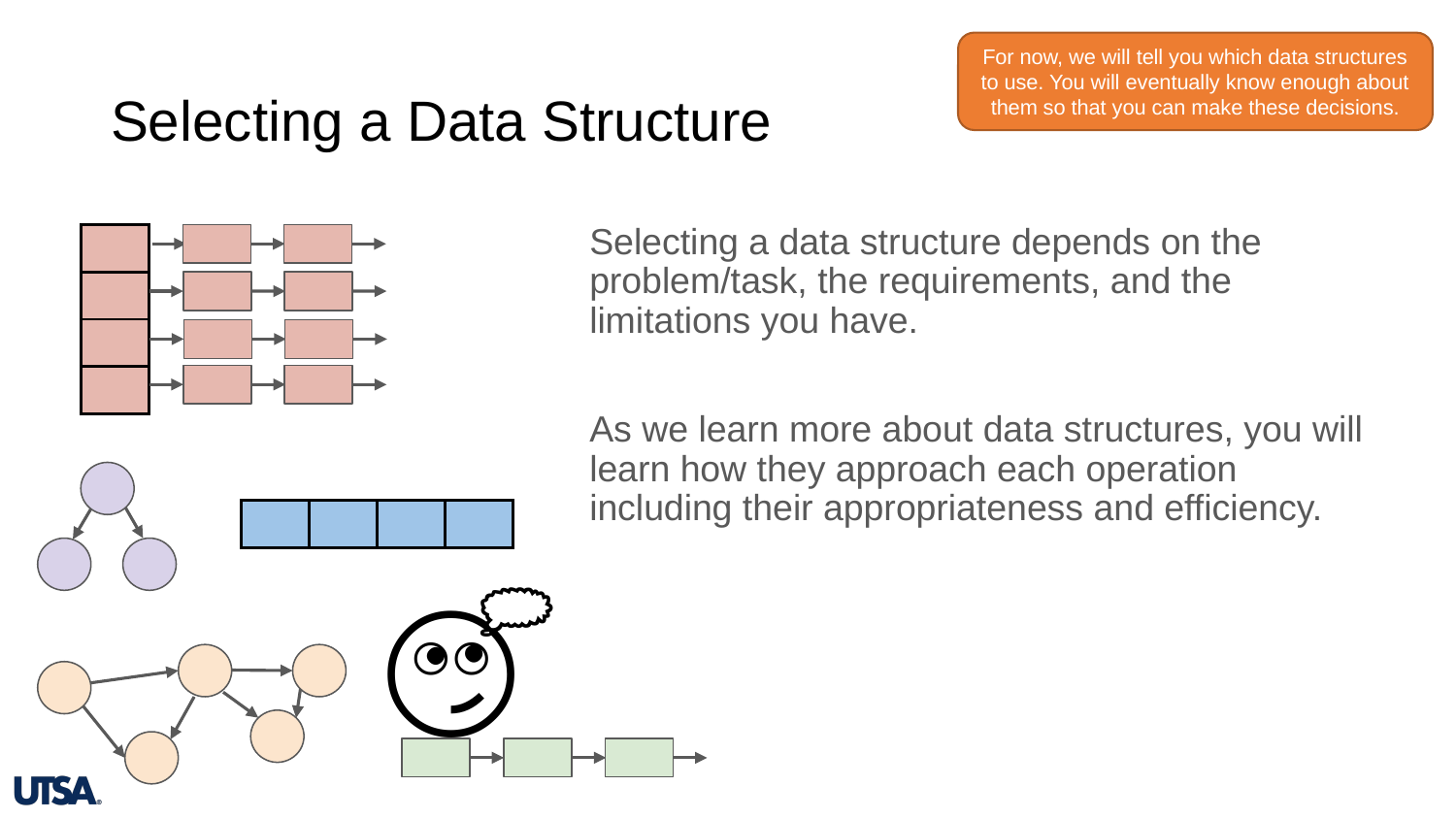

For now, we will tell you which data structures to use. You will eventually know enough about them so that you can make these decisions.
# Selecting a Data Structure
Selecting a data structure depends on the problem/task, the requirements, and the limitations you have.

As we learn more about data structures, you will learn how they approach each operation including their appropriateness and efficiency.
|  |
| --- |
|  |
|  |
|  |

|  |  |  |  |
| --- | --- | --- | --- |

🤔